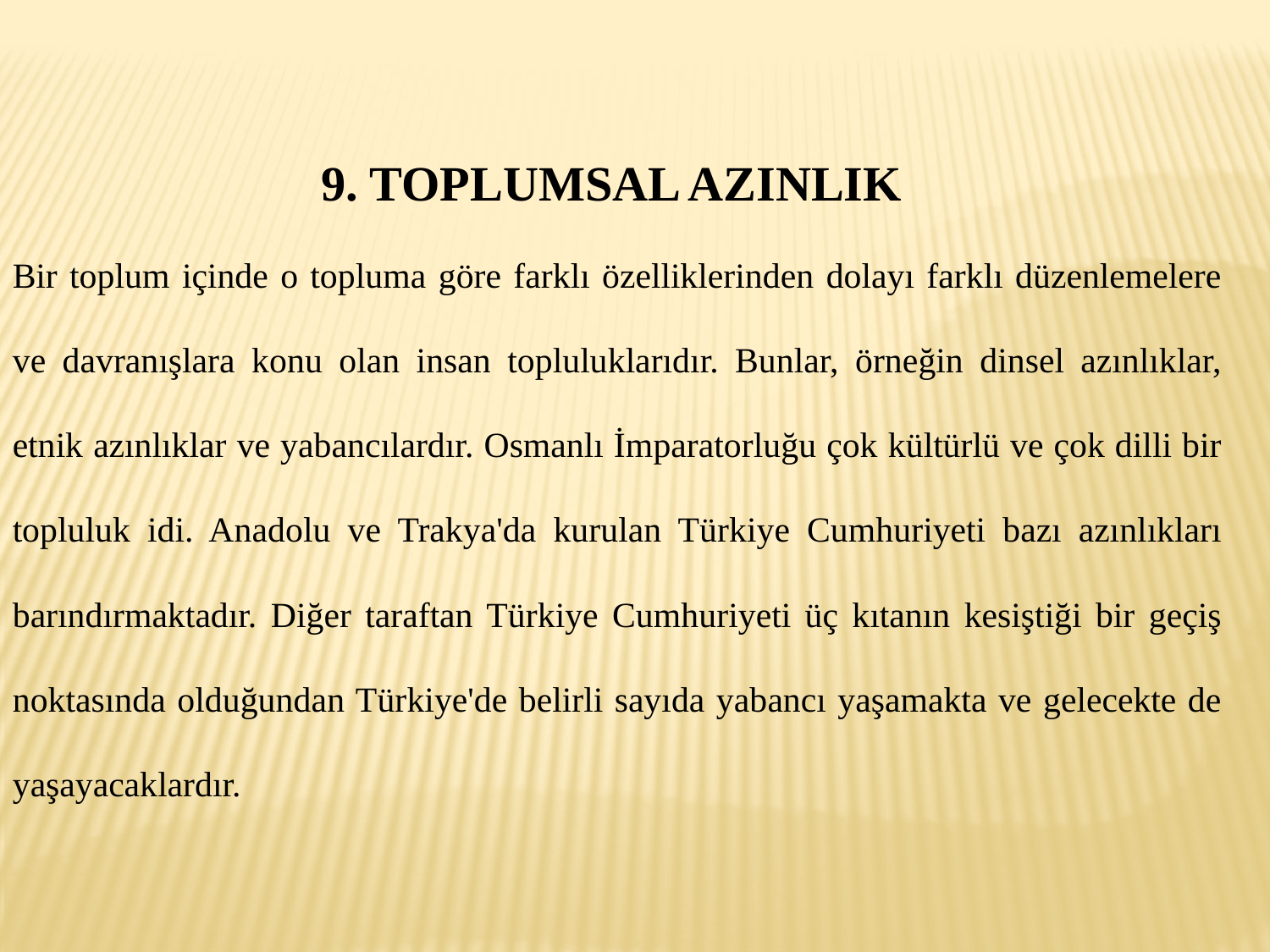

9. TOPLUMSAL AZINLIK
Bir toplum içinde o topluma göre farklı özelliklerinden dolayı farklı düzenlemelere ve davranışlara konu olan insan topluluklarıdır. Bunlar, örneğin dinsel azınlıklar, etnik azınlıklar ve yabancılardır. Osmanlı İmparatorluğu çok kültürlü ve çok dilli bir topluluk idi. Anadolu ve Trakya'da kurulan Türkiye Cumhuriyeti bazı azınlıkları barındırmaktadır. Diğer taraftan Türkiye Cumhuriyeti üç kıtanın kesiştiği bir geçiş noktasında olduğundan Türkiye'de belirli sayıda yabancı yaşamakta ve gelecekte de yaşayacaklardır.